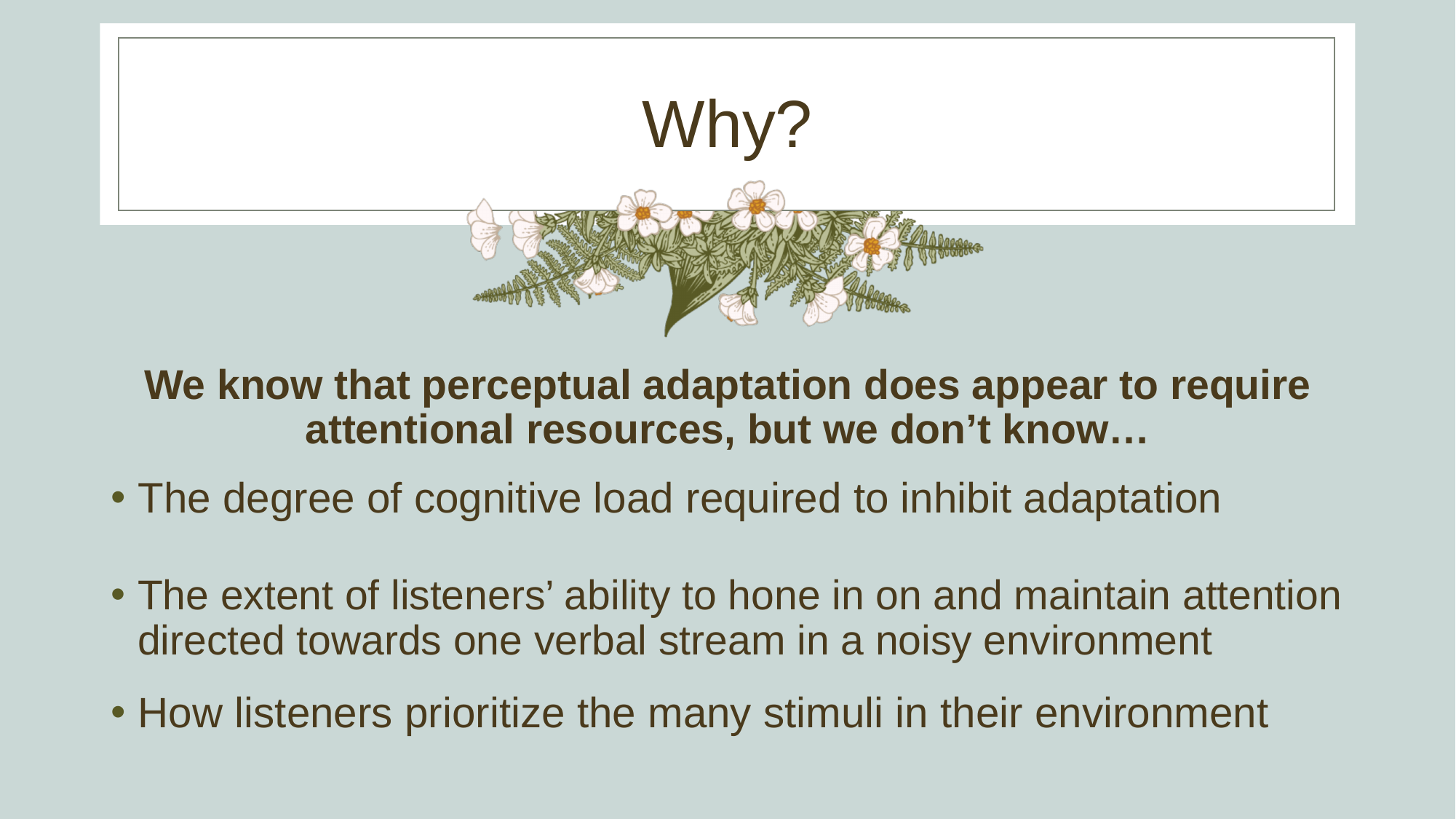

# Why?
We know that perceptual adaptation does appear to require attentional resources, but we don’t know…
The degree of cognitive load required to inhibit adaptation
The extent of listeners’ ability to hone in on and maintain attention directed towards one verbal stream in a noisy environment
How listeners prioritize the many stimuli in their environment